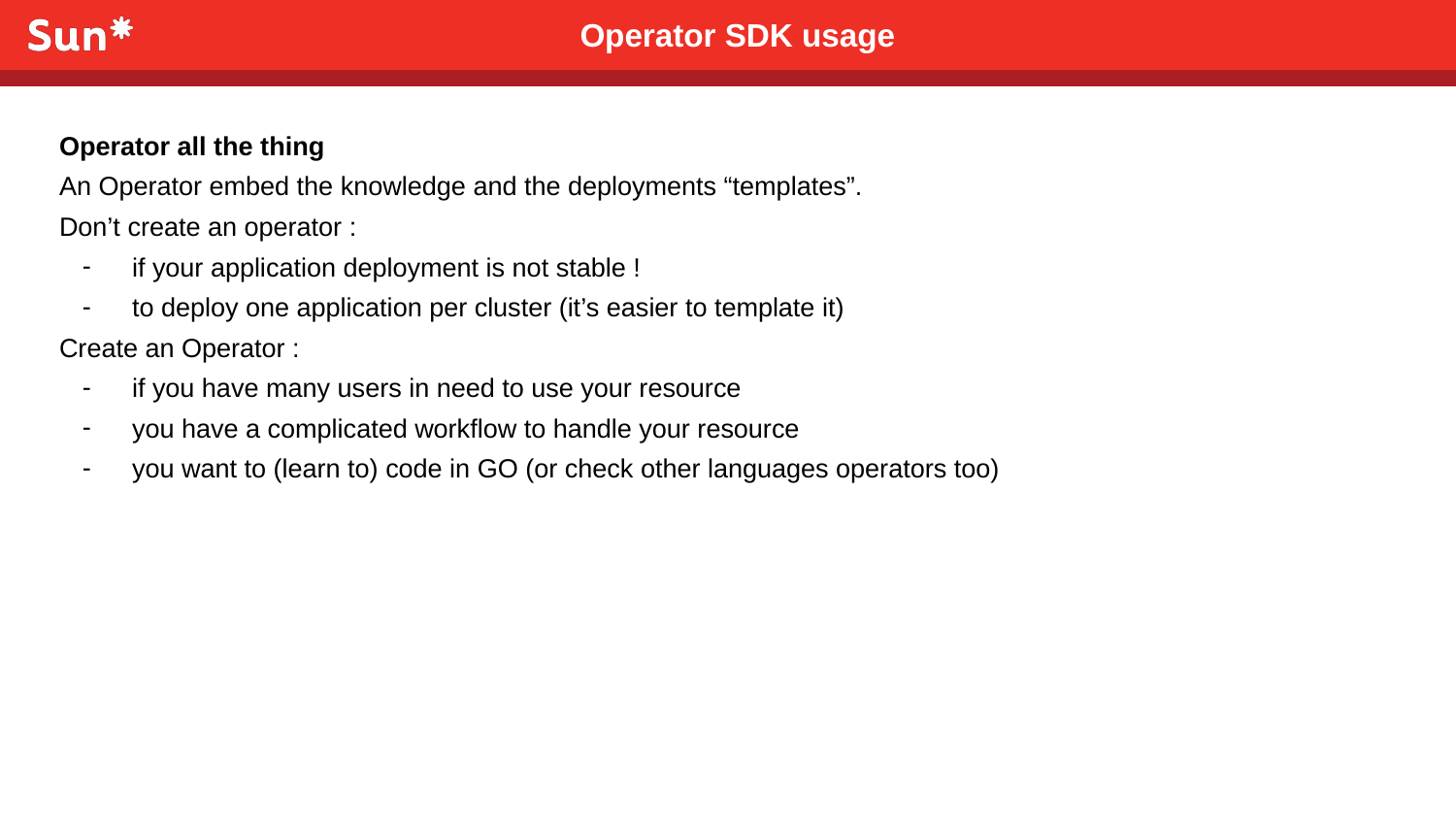

Operator SDK usage

Operator all the thing
An Operator embed the knowledge and the deployments “templates”.
Don’t create an operator :
if your application deployment is not stable !
to deploy one application per cluster (it’s easier to template it)
Create an Operator :
if you have many users in need to use your resource
you have a complicated workflow to handle your resource
you want to (learn to) code in GO (or check other languages operators too)